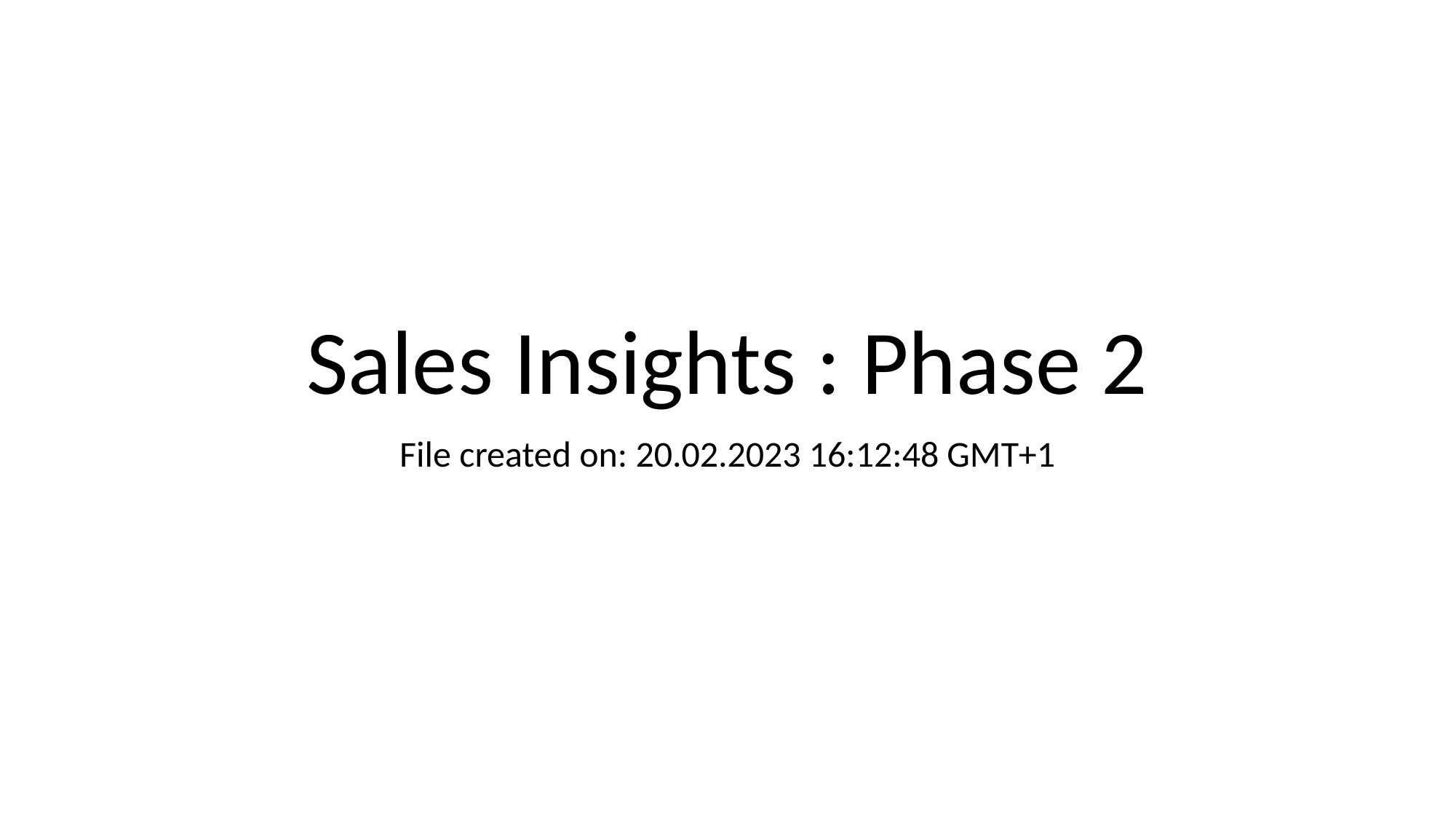

# Sales Insights : Phase 2
File created on: 20.02.2023 16:12:48 GMT+1